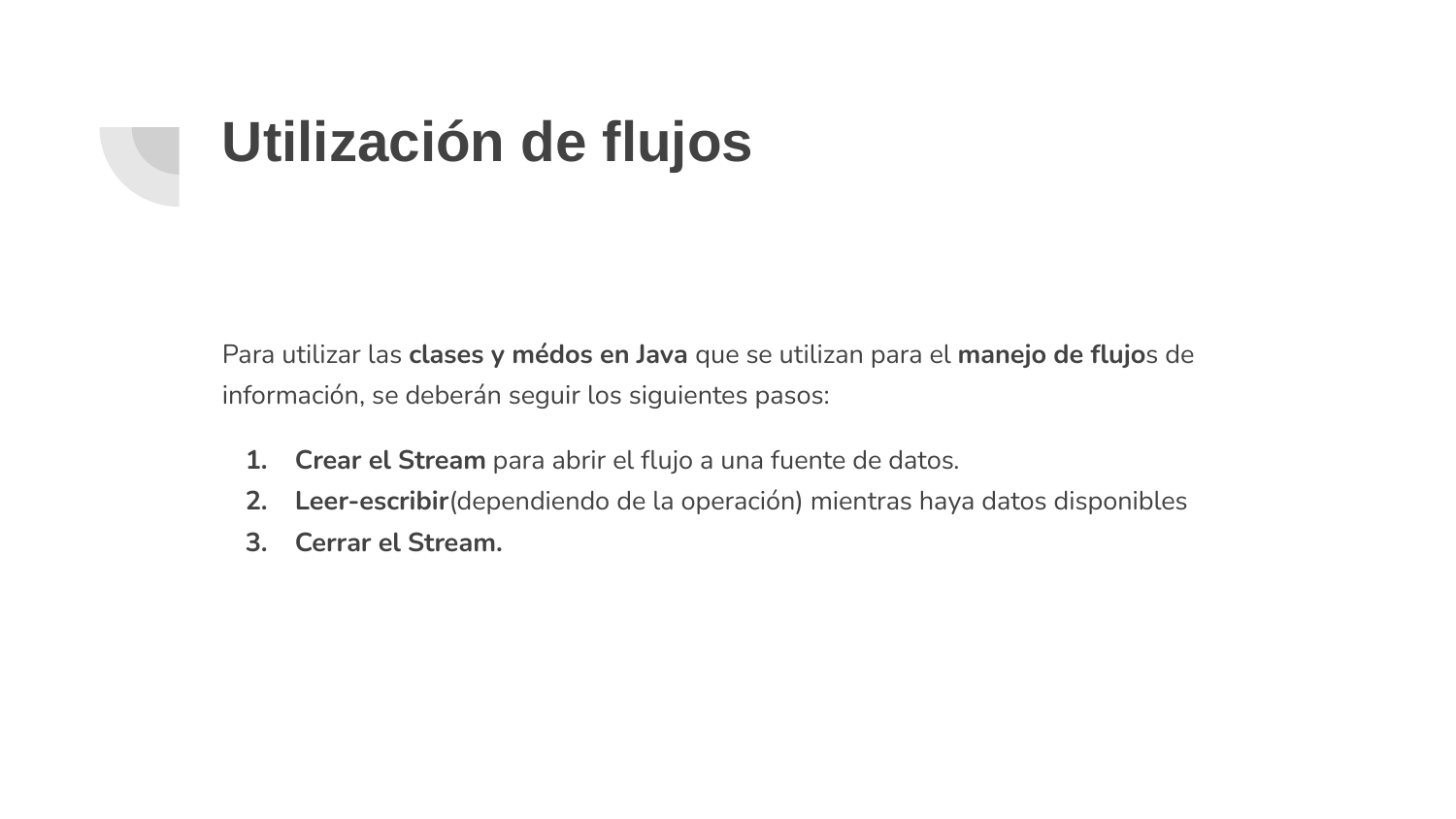

# Utilización de flujos
Para utilizar las clases y médos en Java que se utilizan para el manejo de flujos de información, se deberán seguir los siguientes pasos:
Crear el Stream para abrir el flujo a una fuente de datos.
Leer-escribir(dependiendo de la operación) mientras haya datos disponibles
Cerrar el Stream.